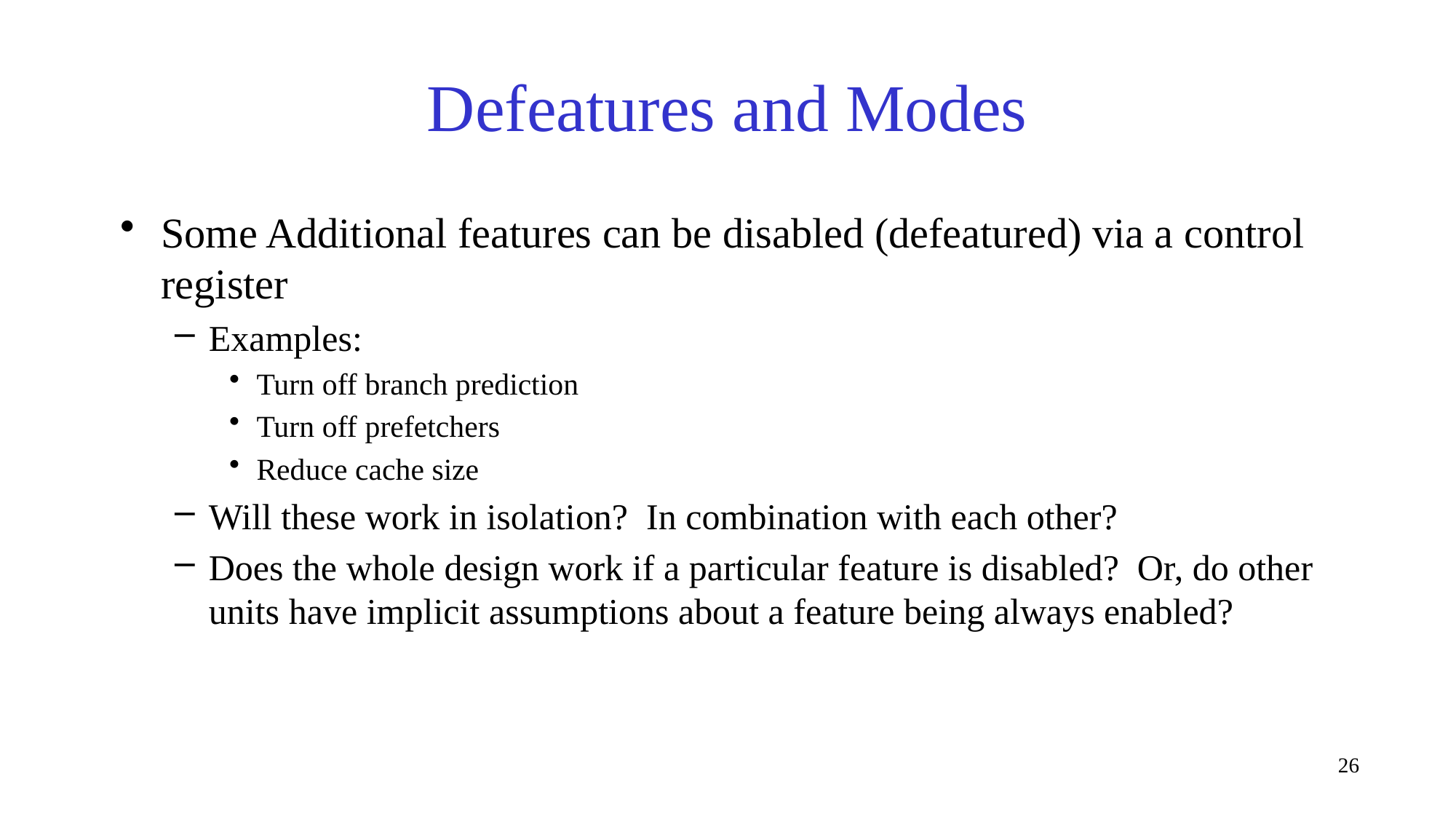

# Defeatures and Modes
Some Additional features can be disabled (defeatured) via a control register
Examples:
Turn off branch prediction
Turn off prefetchers
Reduce cache size
Will these work in isolation?  In combination with each other?
Does the whole design work if a particular feature is disabled?  Or, do other units have implicit assumptions about a feature being always enabled?